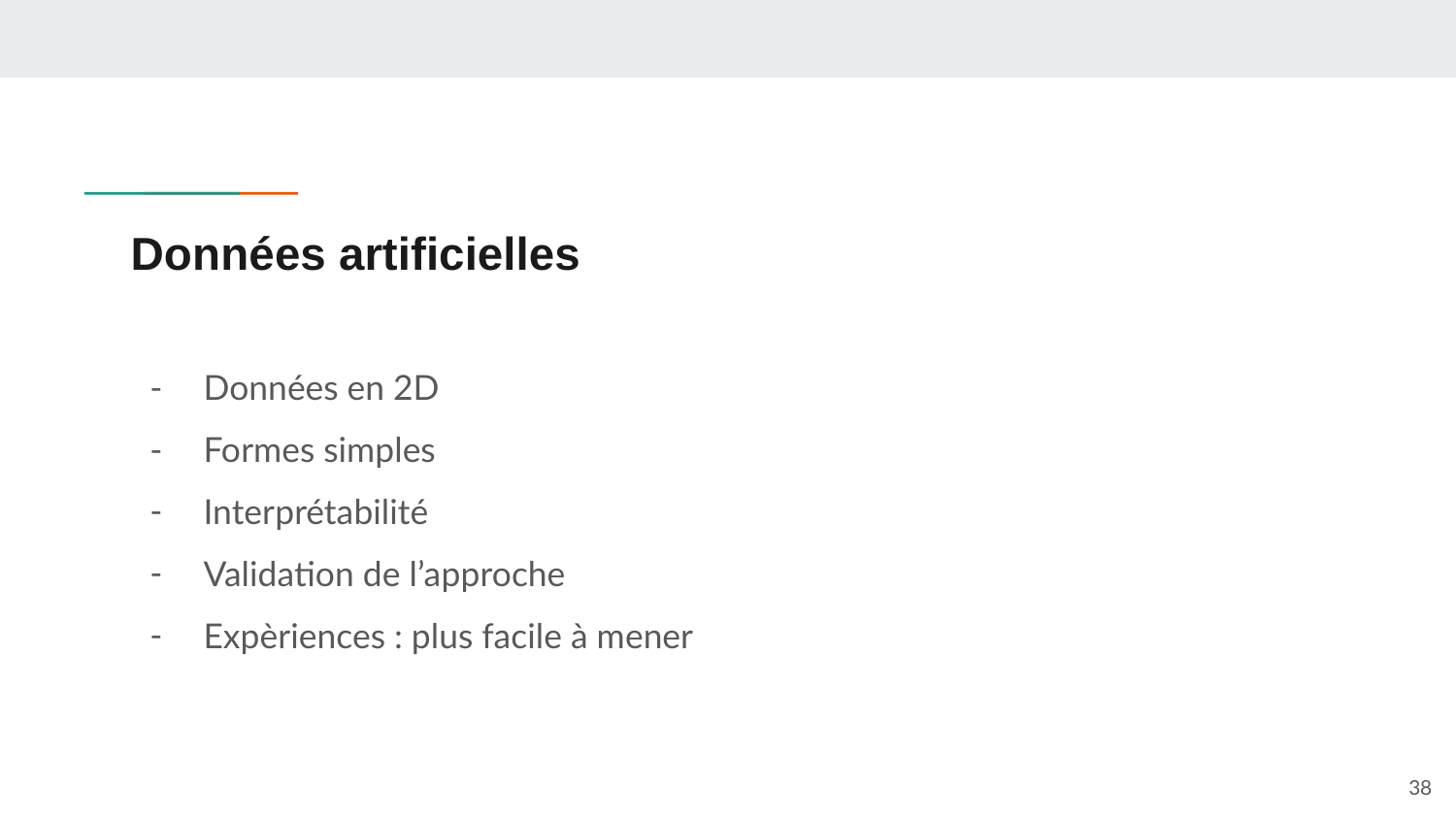

# Données artificielles
Données en 2D
Formes simples
Interprétabilité
Validation de l’approche
Expèriences : plus facile à mener
38